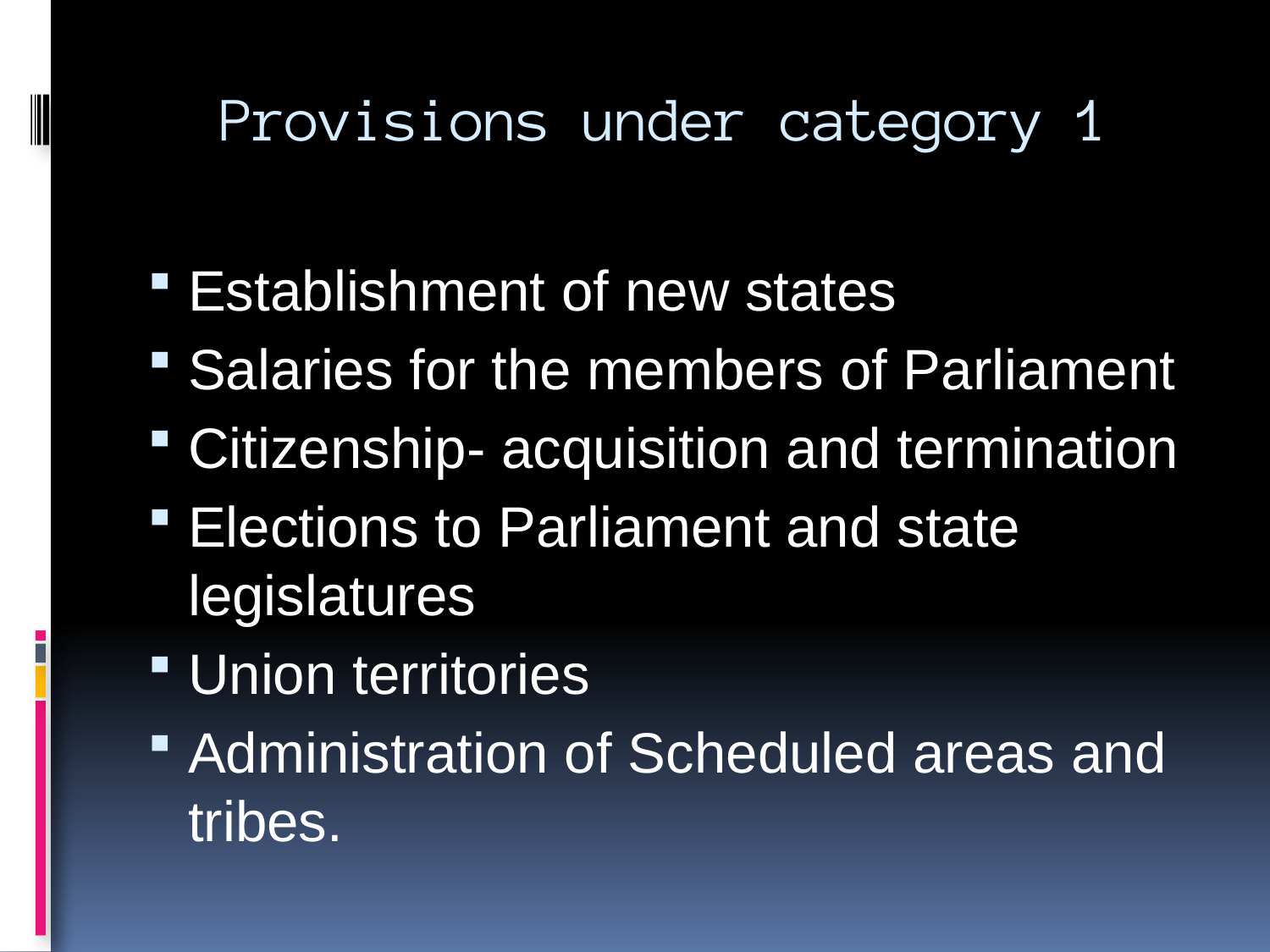

# Provisions under category 1
Establishment of new states
Salaries for the members of Parliament
Citizenship- acquisition and termination
Elections to Parliament and state legislatures
Union territories
Administration of Scheduled areas and tribes.